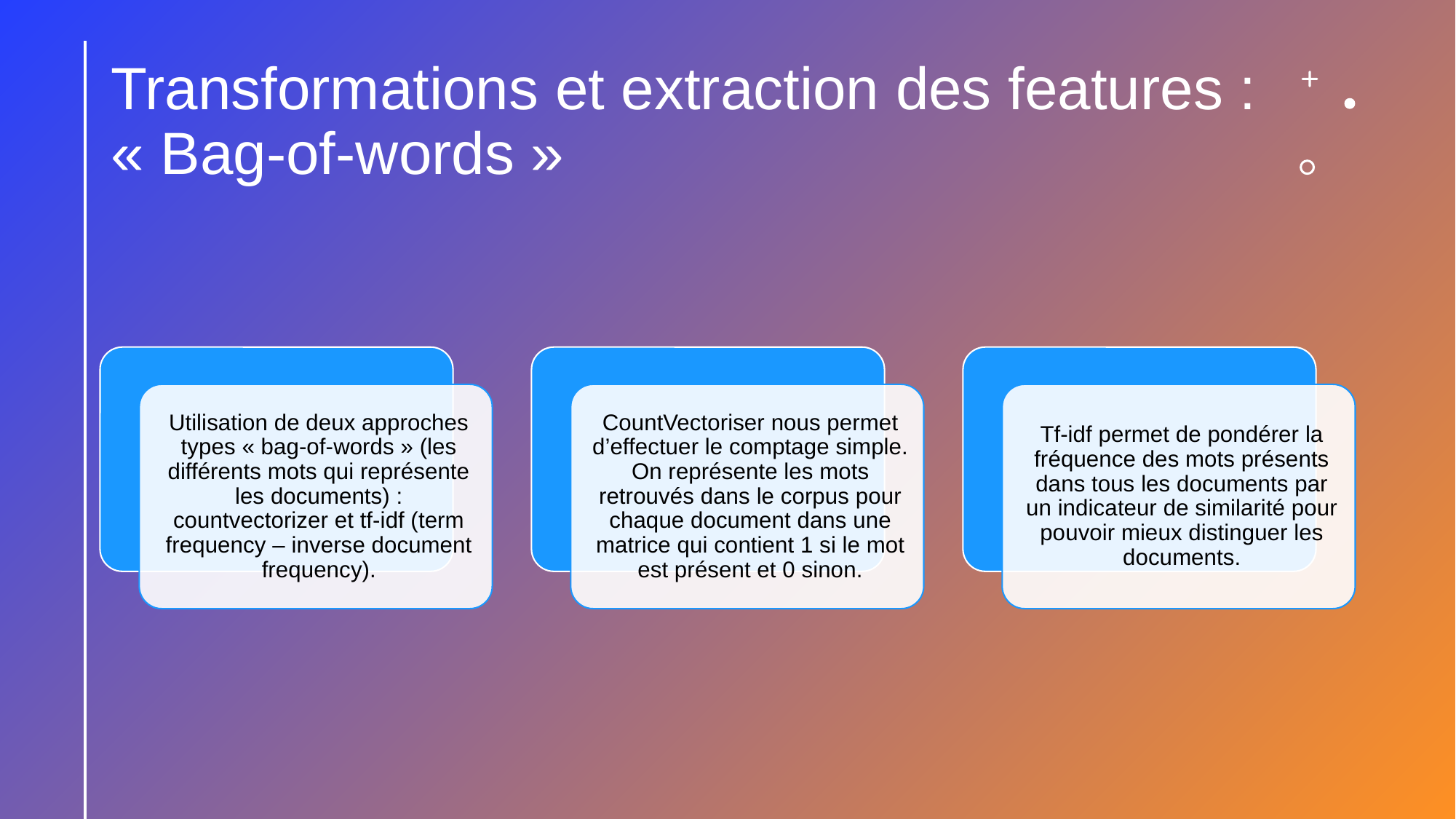

# Transformations et extraction des features : « Bag-of-words »

Utilisation de deux approches types « bag-of-words » (les différents mots qui représente les documents) : countvectorizer et tf-idf (term frequency – inverse document frequency).
CountVectoriser nous permet d’effectuer le comptage simple. On représente les mots retrouvés dans le corpus pour chaque document dans une matrice qui contient 1 si le mot est présent et 0 sinon.
Tf-idf permet de pondérer la fréquence des mots présents dans tous les documents par un indicateur de similarité pour pouvoir mieux distinguer les documents.